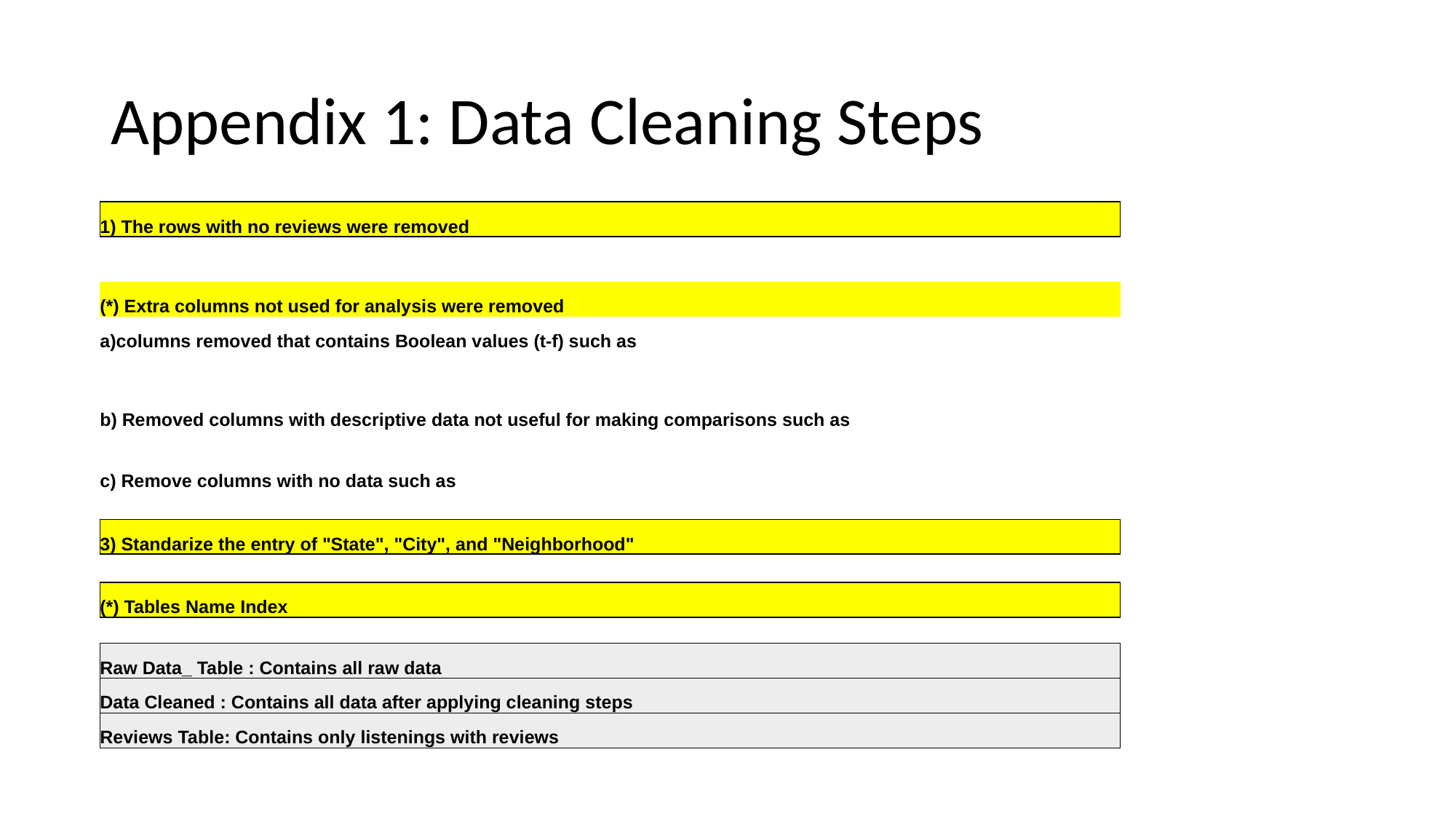

# Appendix 1: Data Cleaning Steps
| 1) The rows with no reviews were removed |
| --- |
| (\*) Extra columns not used for analysis were removed |
| --- |
| a)columns removed that contains Boolean values (t-f) such as |
| b) Removed columns with descriptive data not useful for making comparisons such as |
| --- |
| c) Remove columns with no data such as |
| --- |
| 3) Standarize the entry of "State", "City", and "Neighborhood" |
| --- |
| (\*) Tables Name Index |
| --- |
| Raw Data\_ Table : Contains all raw data |
| --- |
| Data Cleaned : Contains all data after applying cleaning steps |
| Reviews Table: Contains only listenings with reviews |